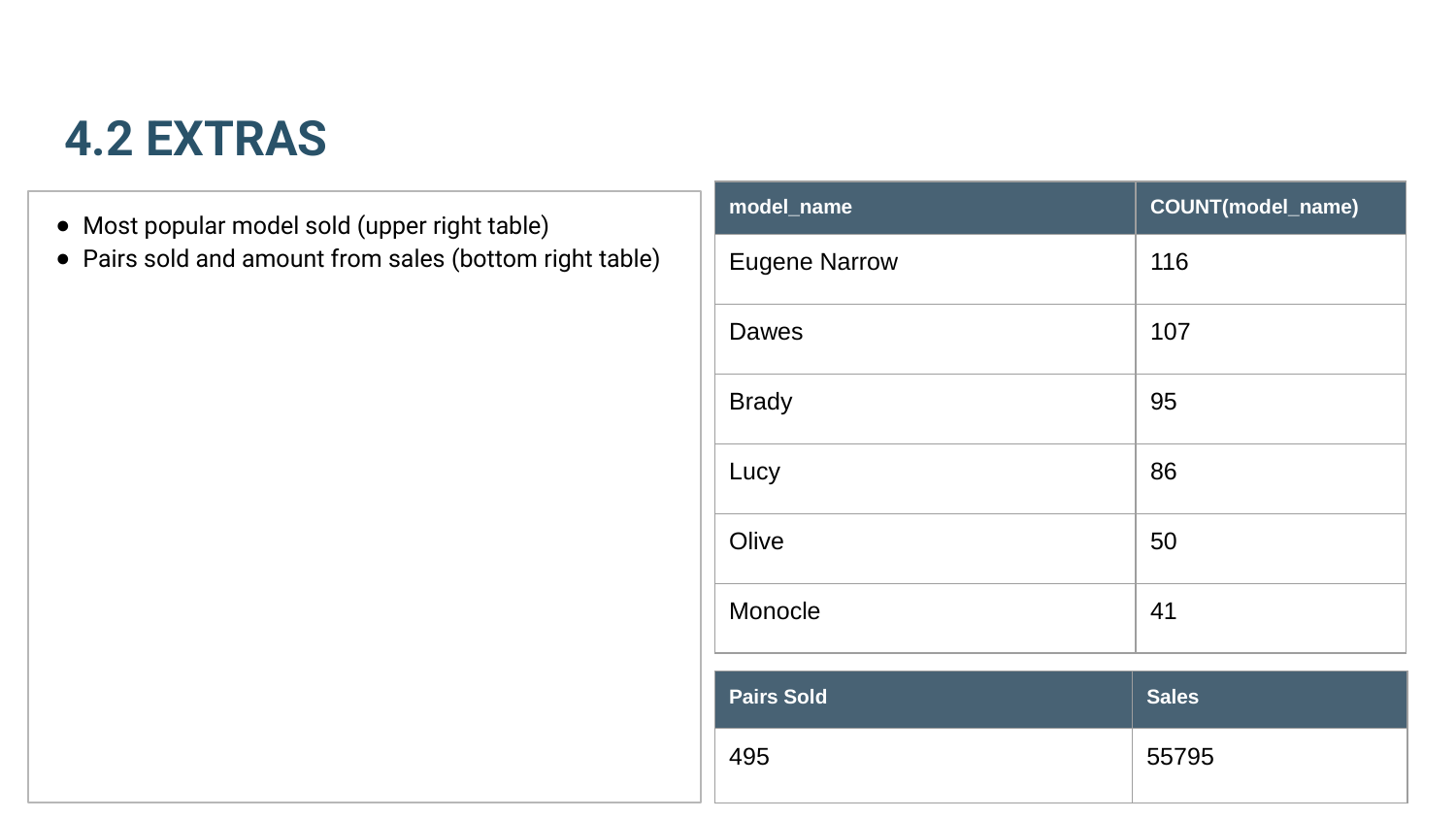

4.2 EXTRAS
| model\_name | COUNT(model\_name) |
| --- | --- |
| Eugene Narrow | 116 |
| Dawes | 107 |
| Brady | 95 |
| Lucy | 86 |
| Olive | 50 |
| Monocle | 41 |
Most popular model sold (upper right table)
Pairs sold and amount from sales (bottom right table)
| Pairs Sold | Sales |
| --- | --- |
| 495 | 55795 |